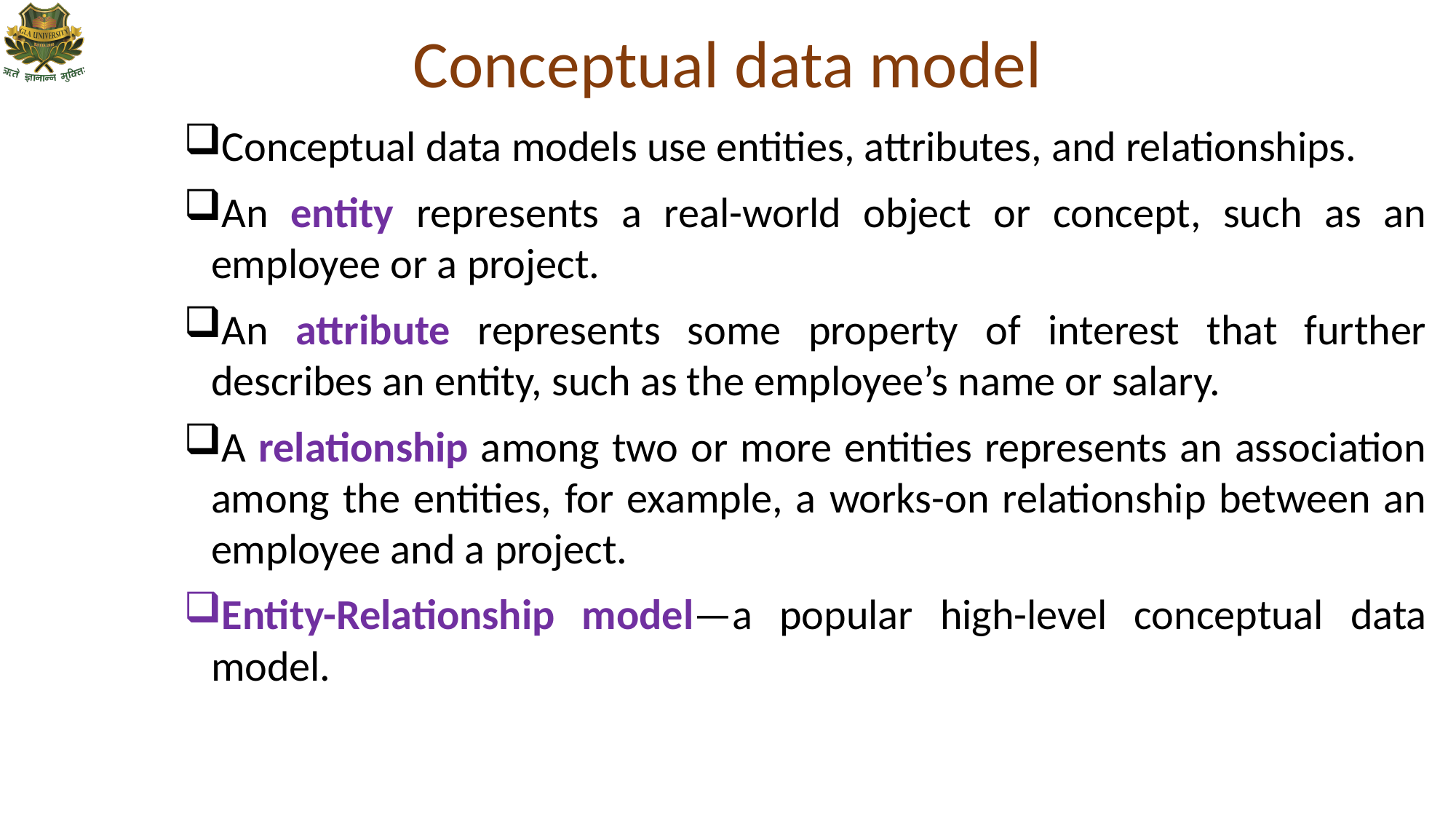

# Conceptual data model
Conceptual data models use entities, attributes, and relationships.
An entity represents a real-world object or concept, such as an employee or a project.
An attribute represents some property of interest that further describes an entity, such as the employee’s name or salary.
A relationship among two or more entities represents an association among the entities, for example, a works-on relationship between an employee and a project.
Entity-Relationship model—a popular high-level conceptual data model.